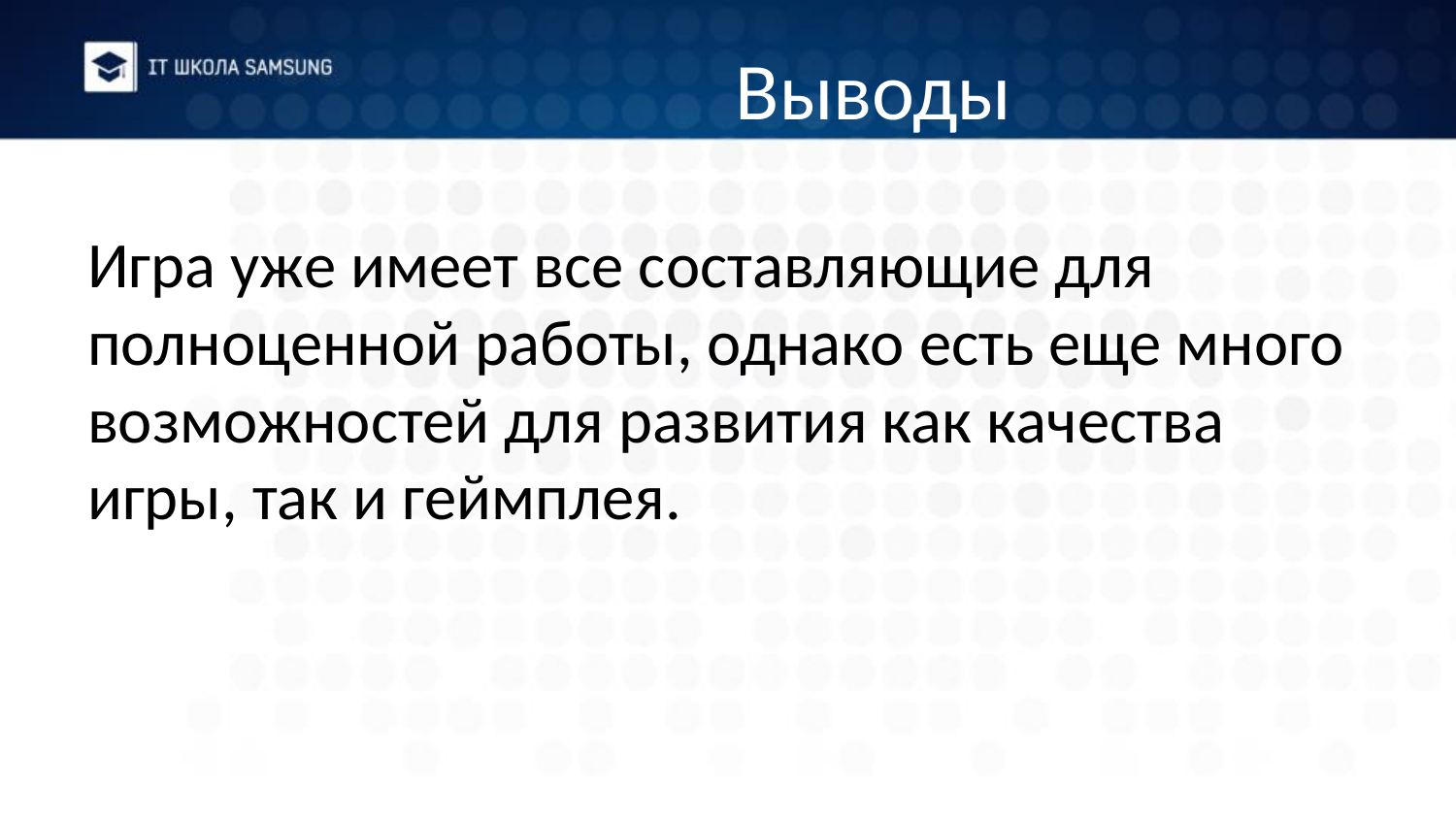

# Выводы
Игра уже имеет все составляющие для полноценной работы, однако есть еще много возможностей для развития как качества игры, так и геймплея.